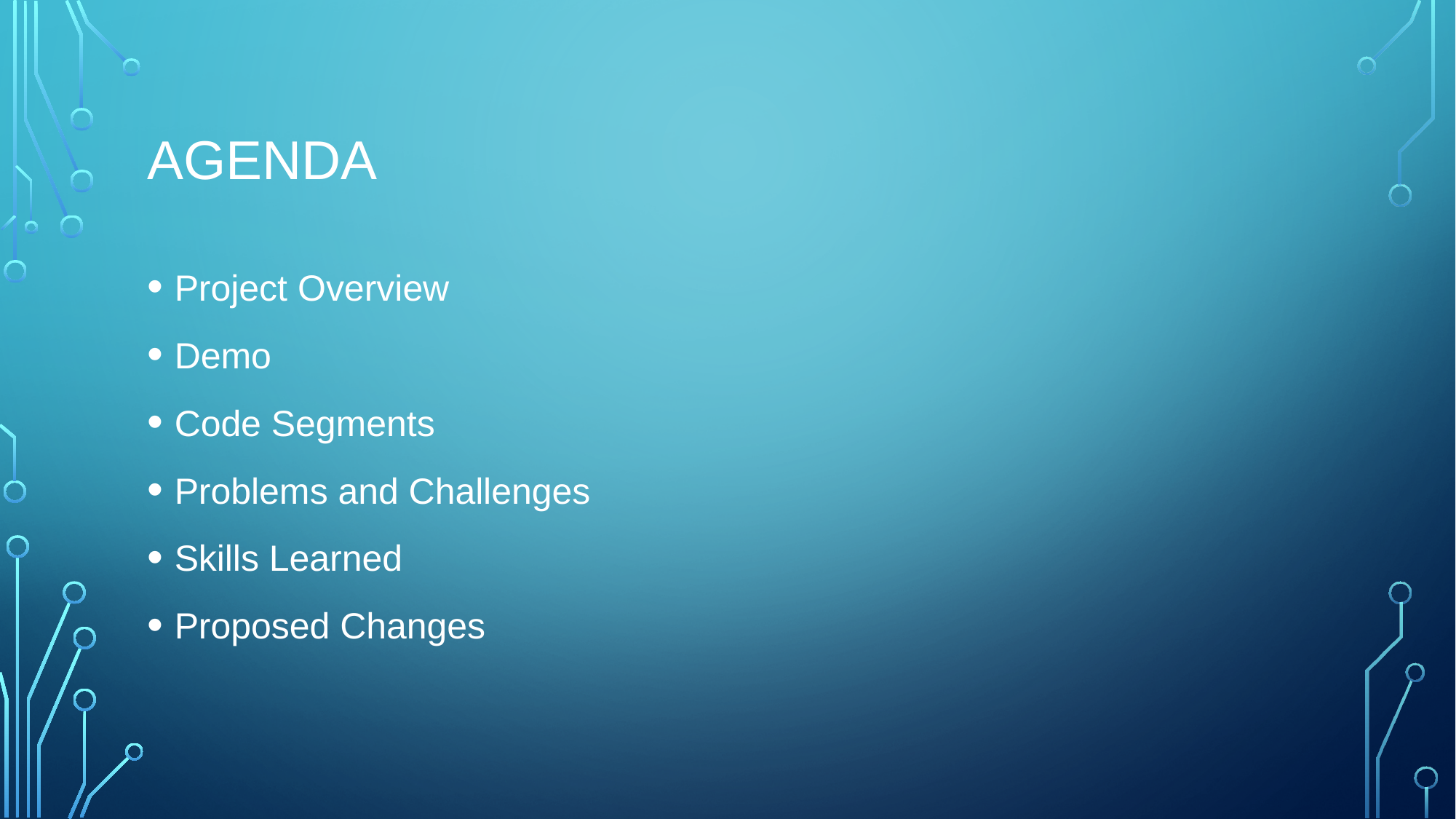

# Agenda
Project Overview
Demo
Code Segments
Problems and Challenges
Skills Learned
Proposed Changes